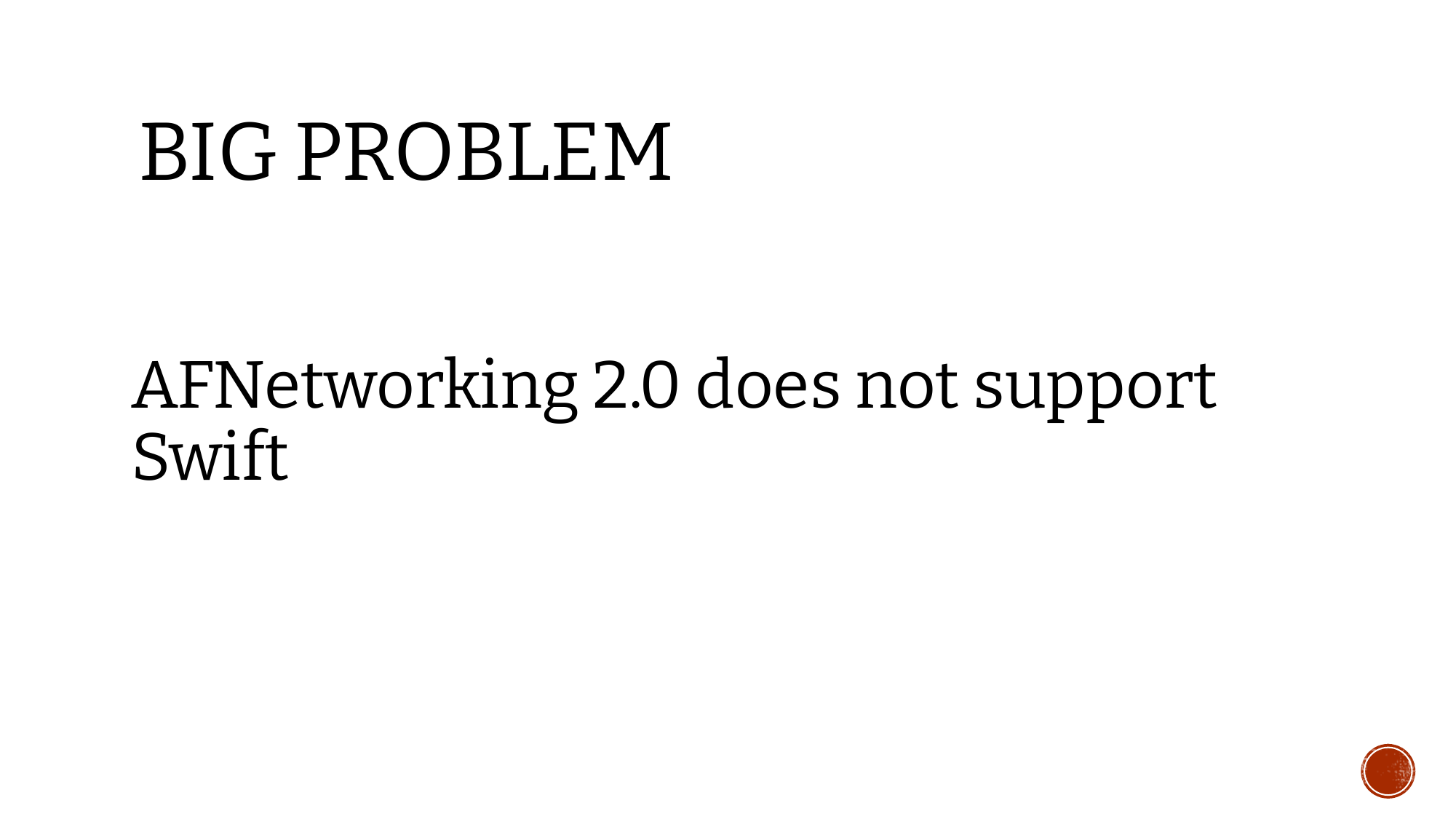

# Big problem
AFNetworking 2.0 does not support Swift